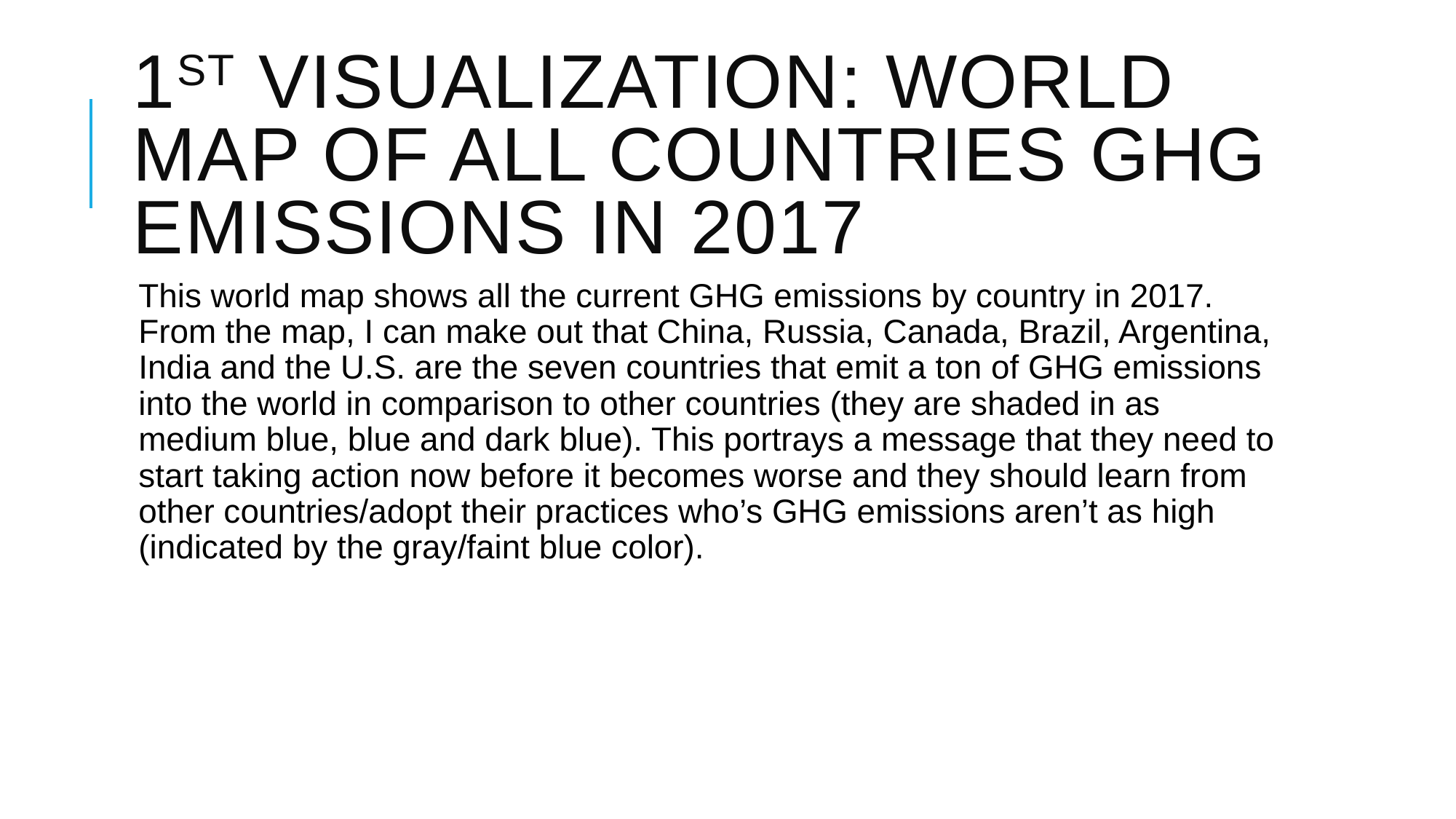

# 1st Visualization: World Map of all Countries GHG Emissions in 2017
This world map shows all the current GHG emissions by country in 2017. From the map, I can make out that China, Russia, Canada, Brazil, Argentina, India and the U.S. are the seven countries that emit a ton of GHG emissions into the world in comparison to other countries (they are shaded in as medium blue, blue and dark blue). This portrays a message that they need to start taking action now before it becomes worse and they should learn from other countries/adopt their practices who’s GHG emissions aren’t as high (indicated by the gray/faint blue color).